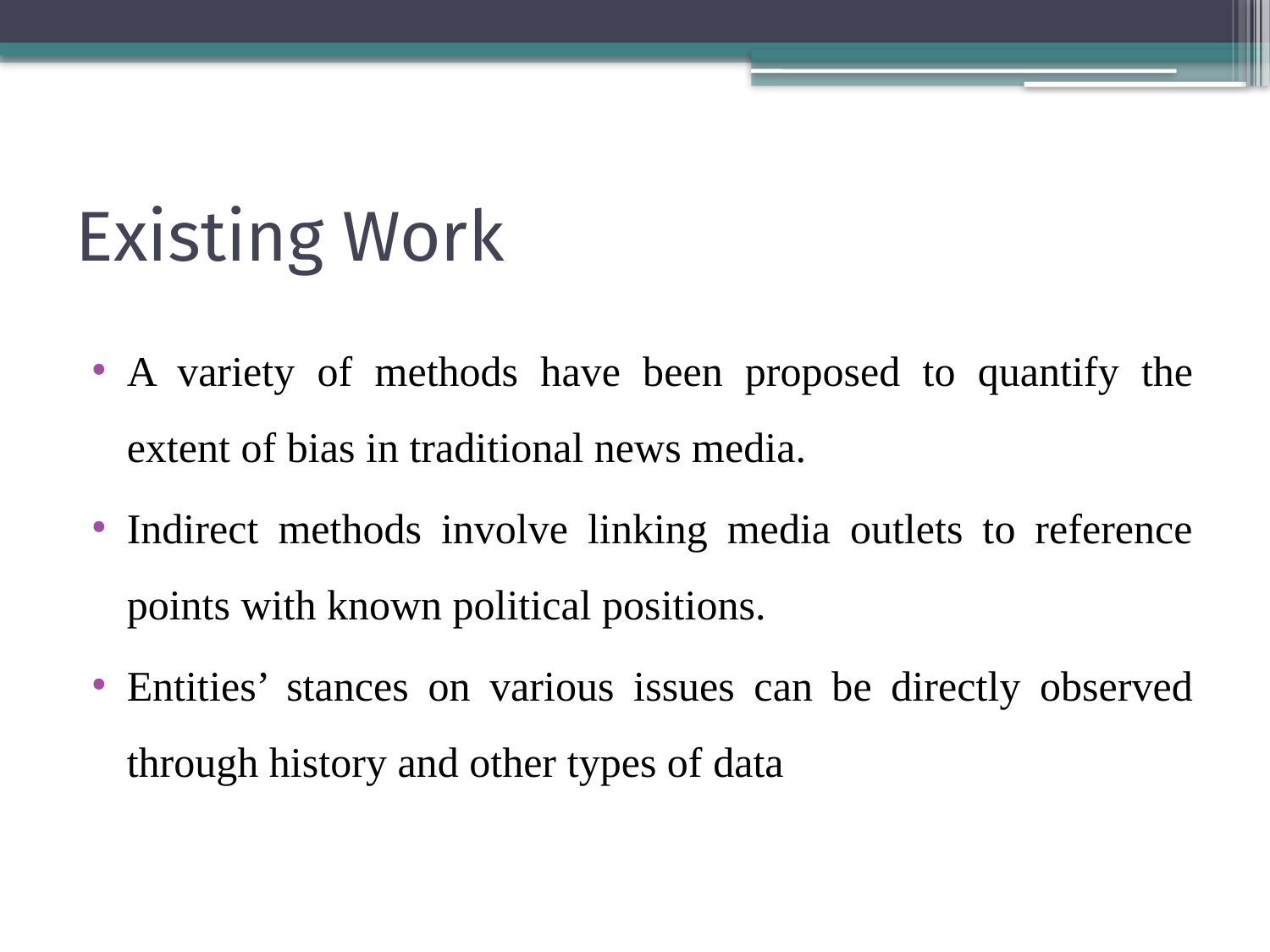

# Existing Work
A variety of methods have been proposed to quantify the extent of bias in traditional news media.
Indirect methods involve linking media outlets to reference points with known political positions.
Entities’ stances on various issues can be directly observed through history and other types of data